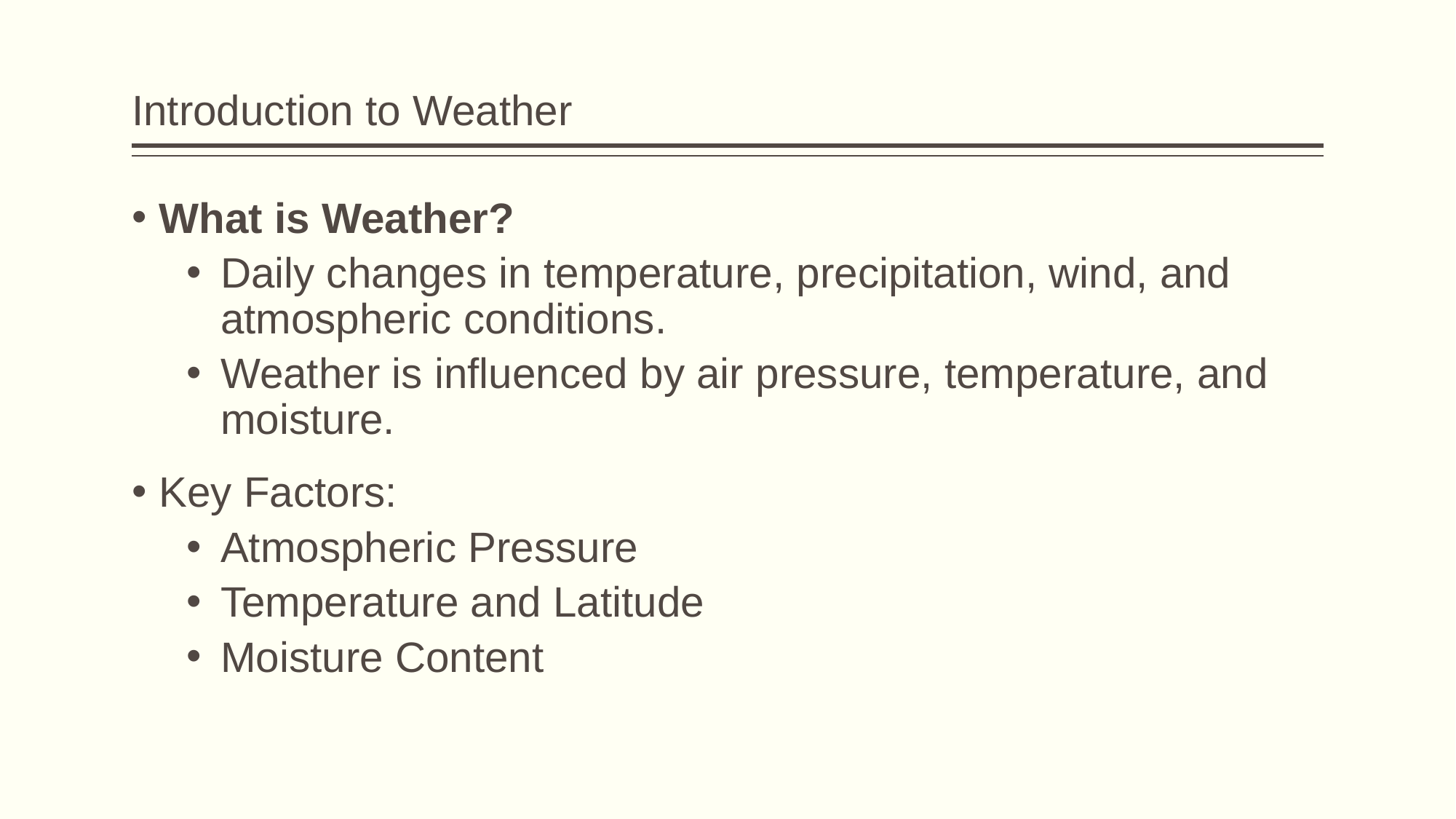

# Introduction to Weather
What is Weather?
Daily changes in temperature, precipitation, wind, and atmospheric conditions.
Weather is influenced by air pressure, temperature, and moisture.
Key Factors:
Atmospheric Pressure
Temperature and Latitude
Moisture Content